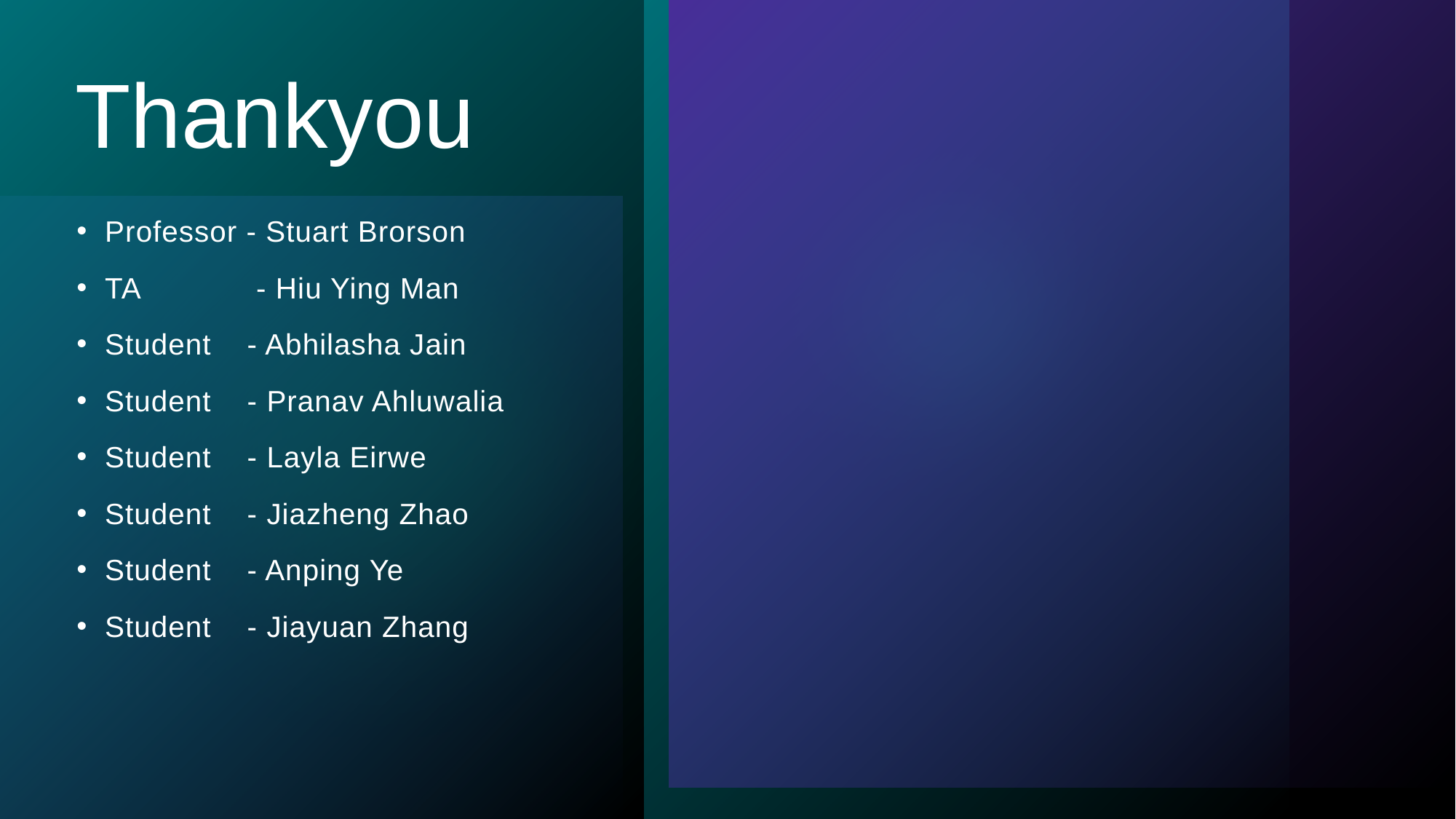

# Thankyou
Professor - Stuart Brorson
TA             - Hiu Ying Man
Student    - Abhilasha Jain
Student    - Pranav Ahluwalia
Student    - Layla Eirwe
Student    - Jiazheng Zhao
Student    - Anping Ye
Student    - Jiayuan Zhang